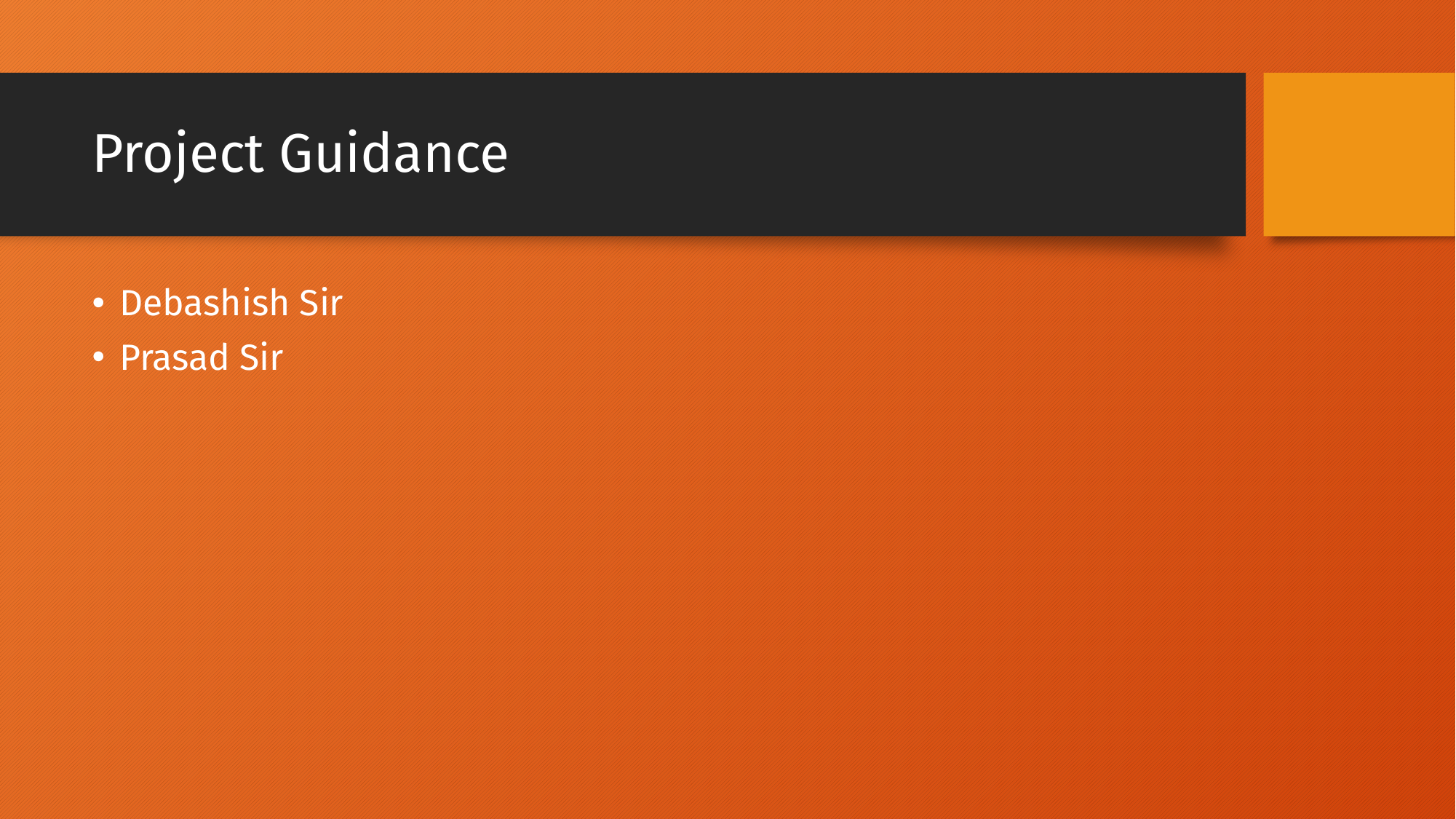

# Project Guidance
Debashish Sir
Prasad Sir